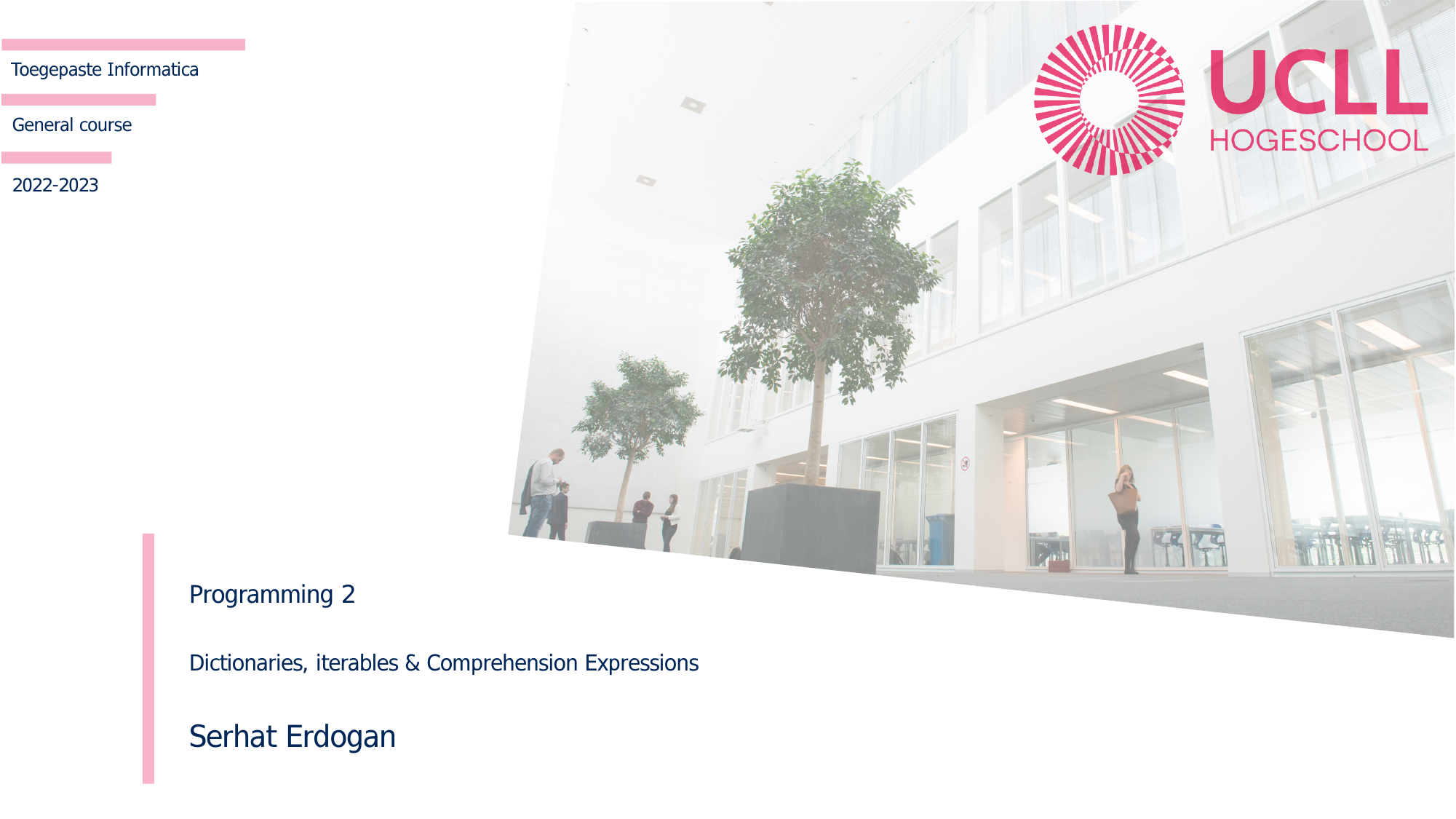

General course
2022-2023
Programming 2
Dictionaries, iterables & Comprehension Expressions
Serhat Erdogan